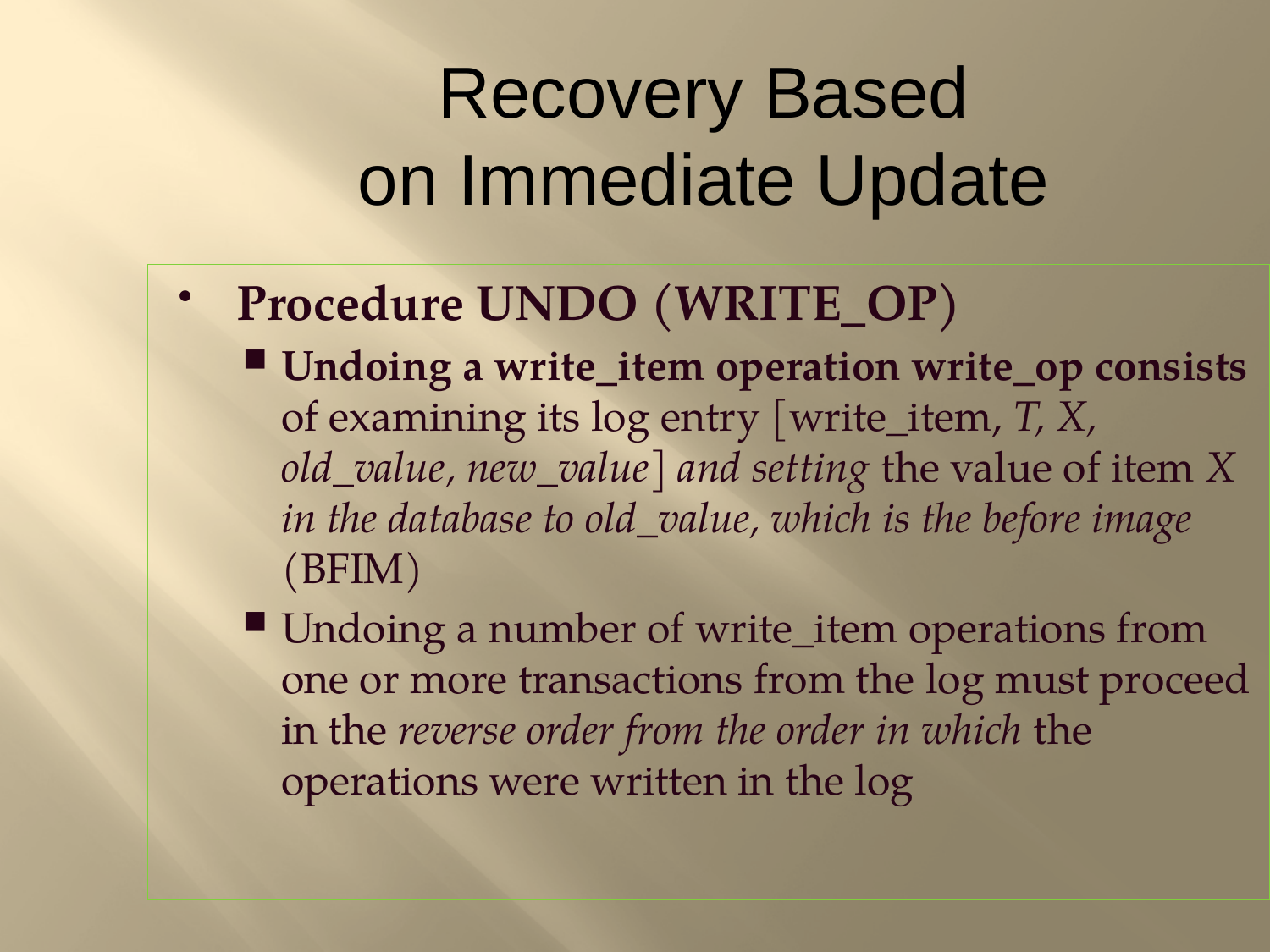

Recovery Based
on Immediate Update
Procedure UNDO (WRITE_OP)
Undoing a write_item operation write_op consists of examining its log entry [write_item, T, X, old_value, new_value] and setting the value of item X in the database to old_value, which is the before image (BFIM)
Undoing a number of write_item operations from one or more transactions from the log must proceed in the reverse order from the order in which the operations were written in the log